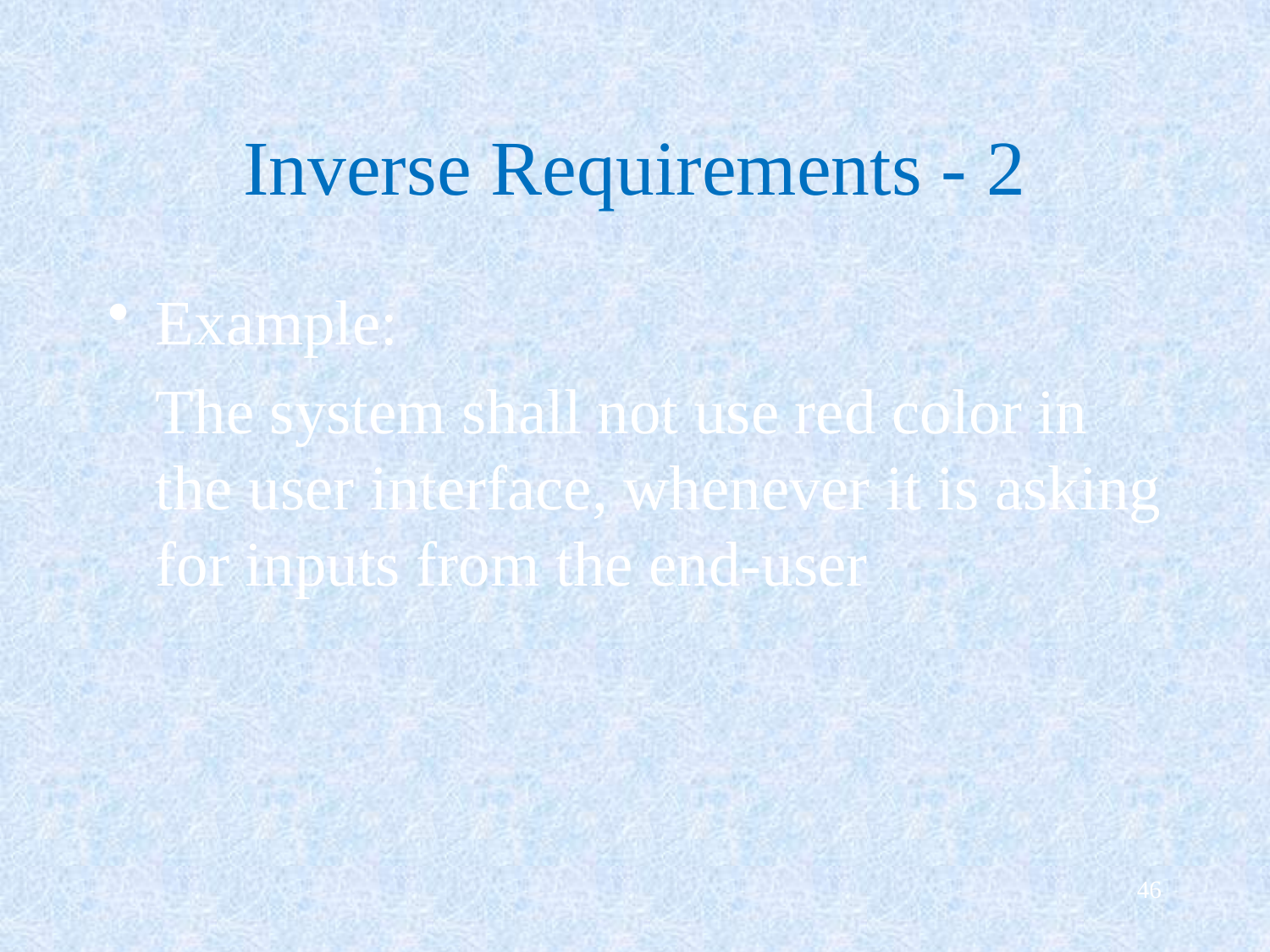

# Inverse Requirements - 2
Example:
   The system shall not use red color in the user interface, whenever it is asking for inputs from the end-user

46